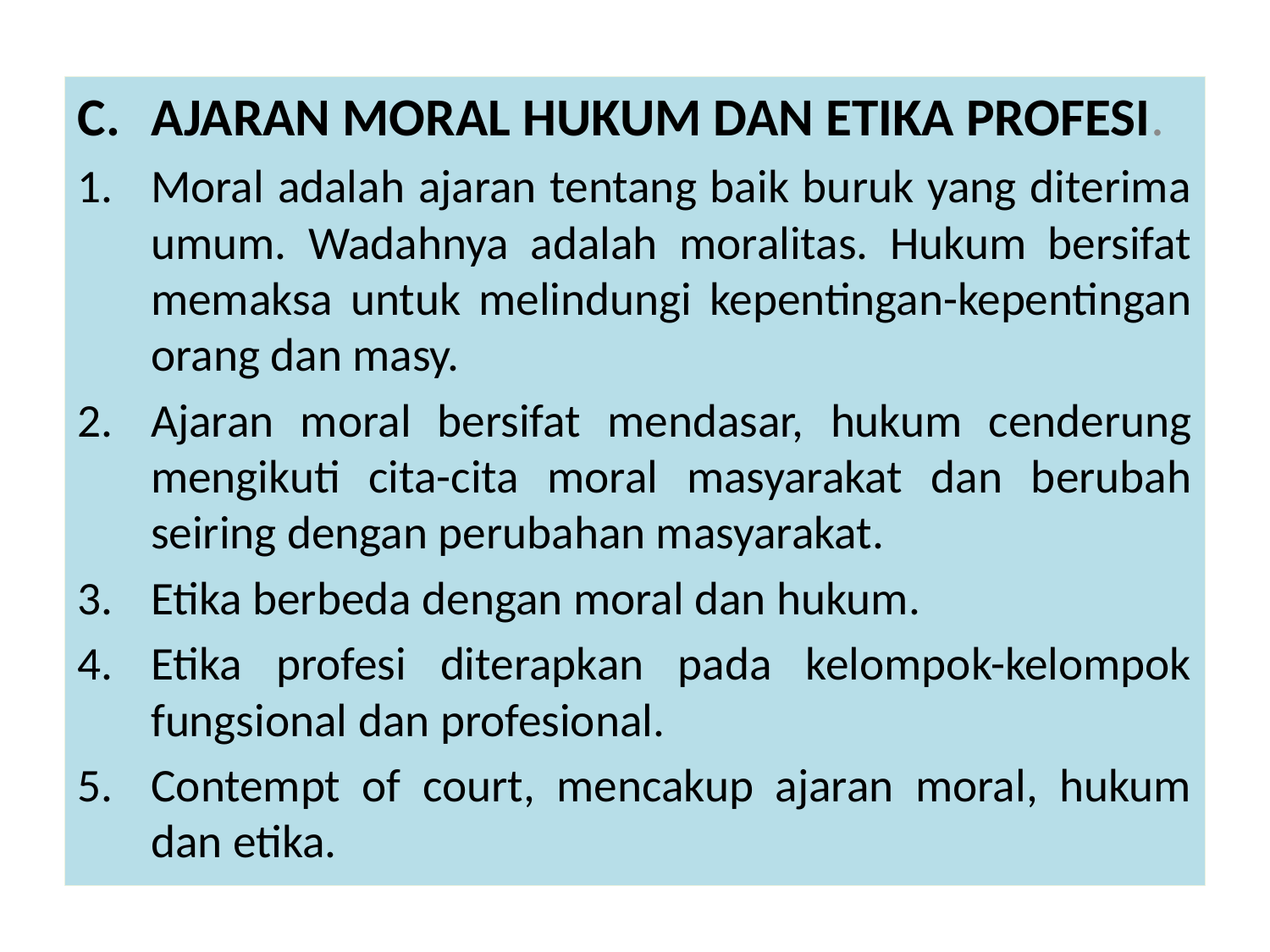

AJARAN MORAL HUKUM DAN ETIKA PROFESI.
Moral adalah ajaran tentang baik buruk yang diterima umum. Wadahnya adalah moralitas. Hukum bersifat memaksa untuk melindungi kepentingan-kepentingan orang dan masy.
Ajaran moral bersifat mendasar, hukum cenderung mengikuti cita-cita moral masyarakat dan berubah seiring dengan perubahan masyarakat.
Etika berbeda dengan moral dan hukum.
Etika profesi diterapkan pada kelompok-kelompok fungsional dan profesional.
Contempt of court, mencakup ajaran moral, hukum dan etika.